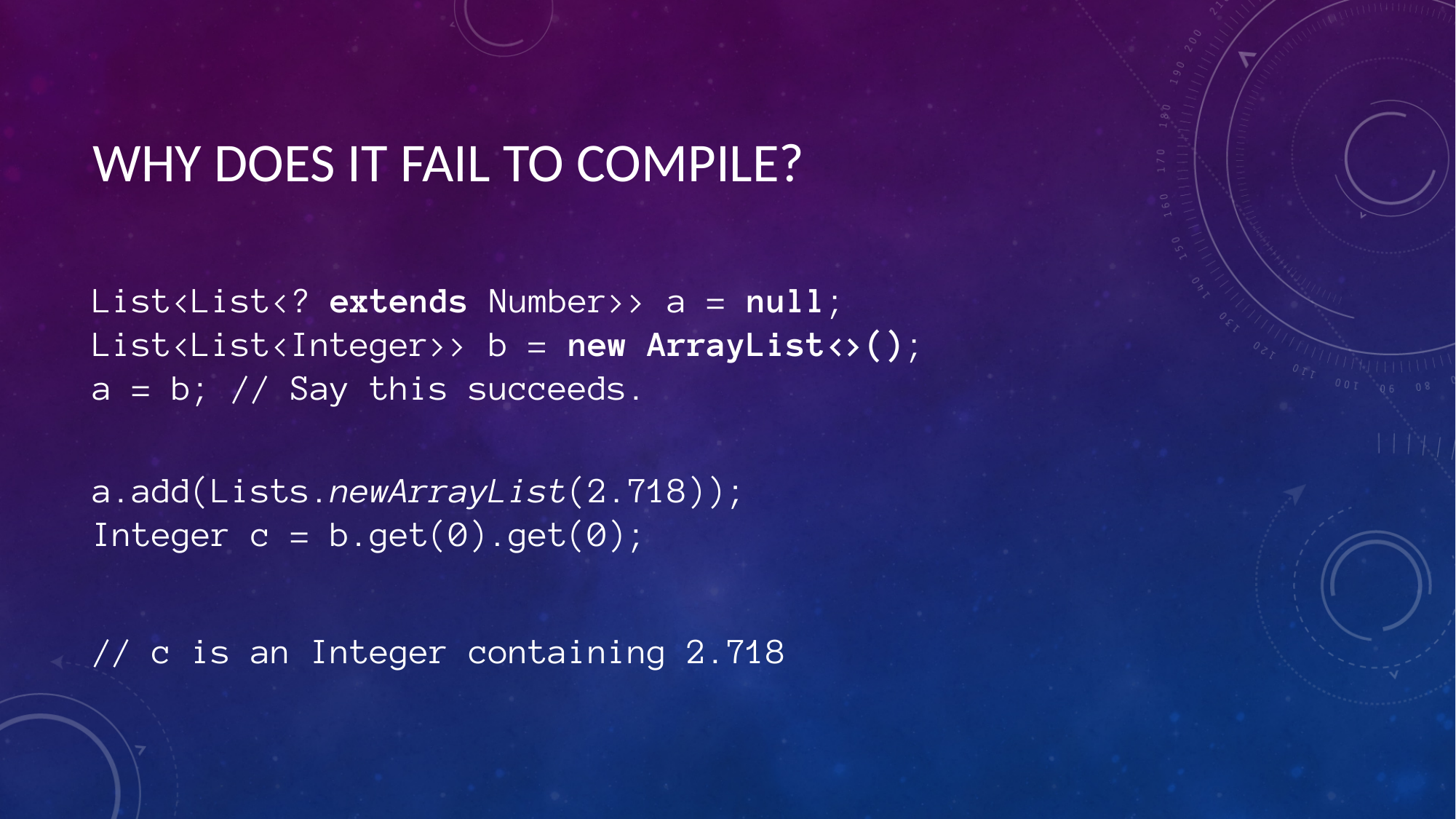

# Why does it fail to compile?
List<List<? extends Number>> a = null;
List<List<Integer>> b = new ArrayList<>();
a = b; // Say this succeeds.
a.add(Lists.newArrayList(2.718));
Integer c = b.get(0).get(0);

// c is an Integer containing 2.718